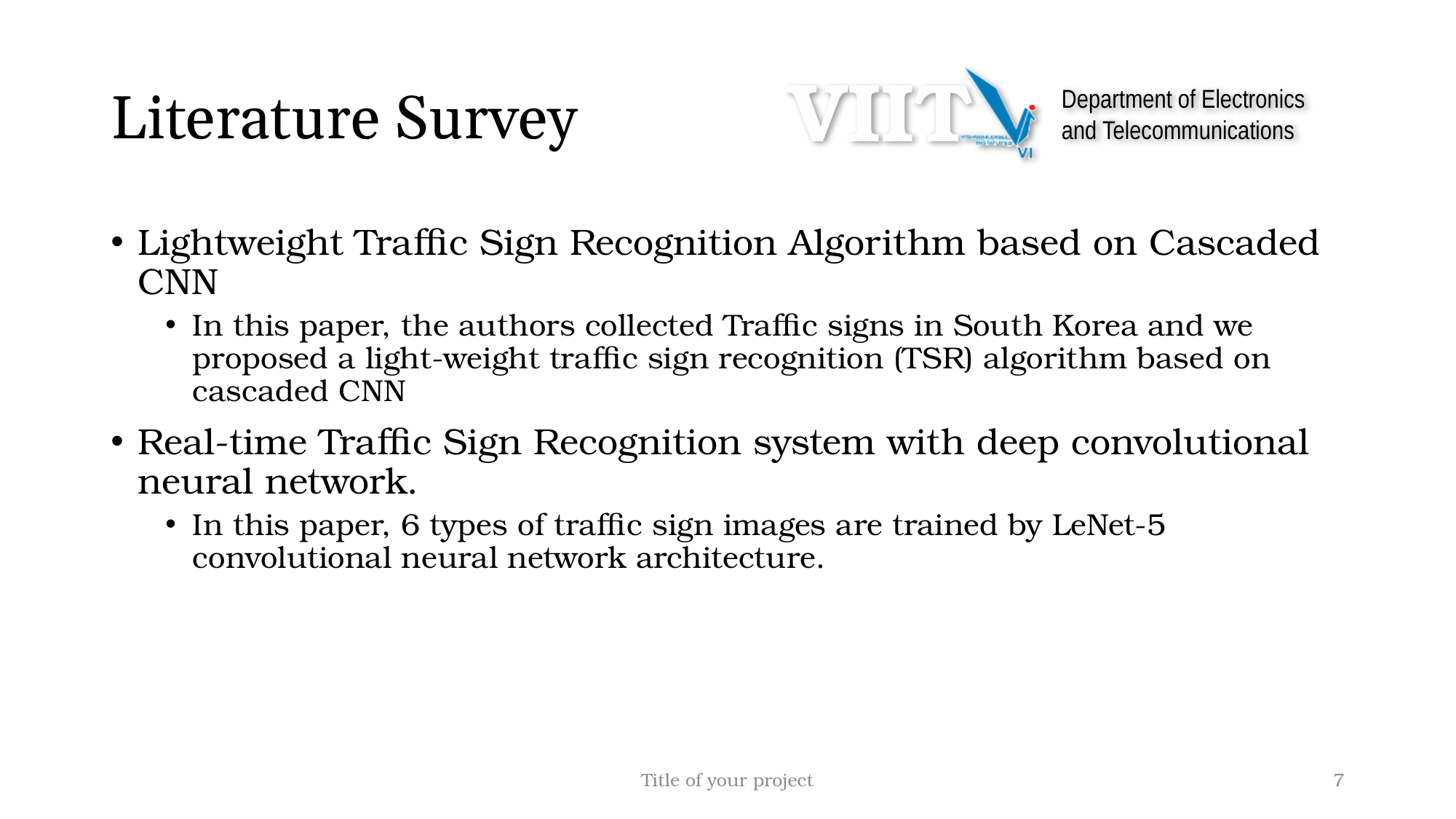

# Literature Survey
Lightweight Traffic Sign Recognition Algorithm based on Cascaded CNN
In this paper, the authors collected Traffic signs in South Korea and we proposed a light-weight traffic sign recognition (TSR) algorithm based on cascaded CNN
Real-time Traffic Sign Recognition system with deep convolutional neural network.
In this paper, 6 types of traffic sign images are trained by LeNet-5 convolutional neural network architecture.

Title of your project
7